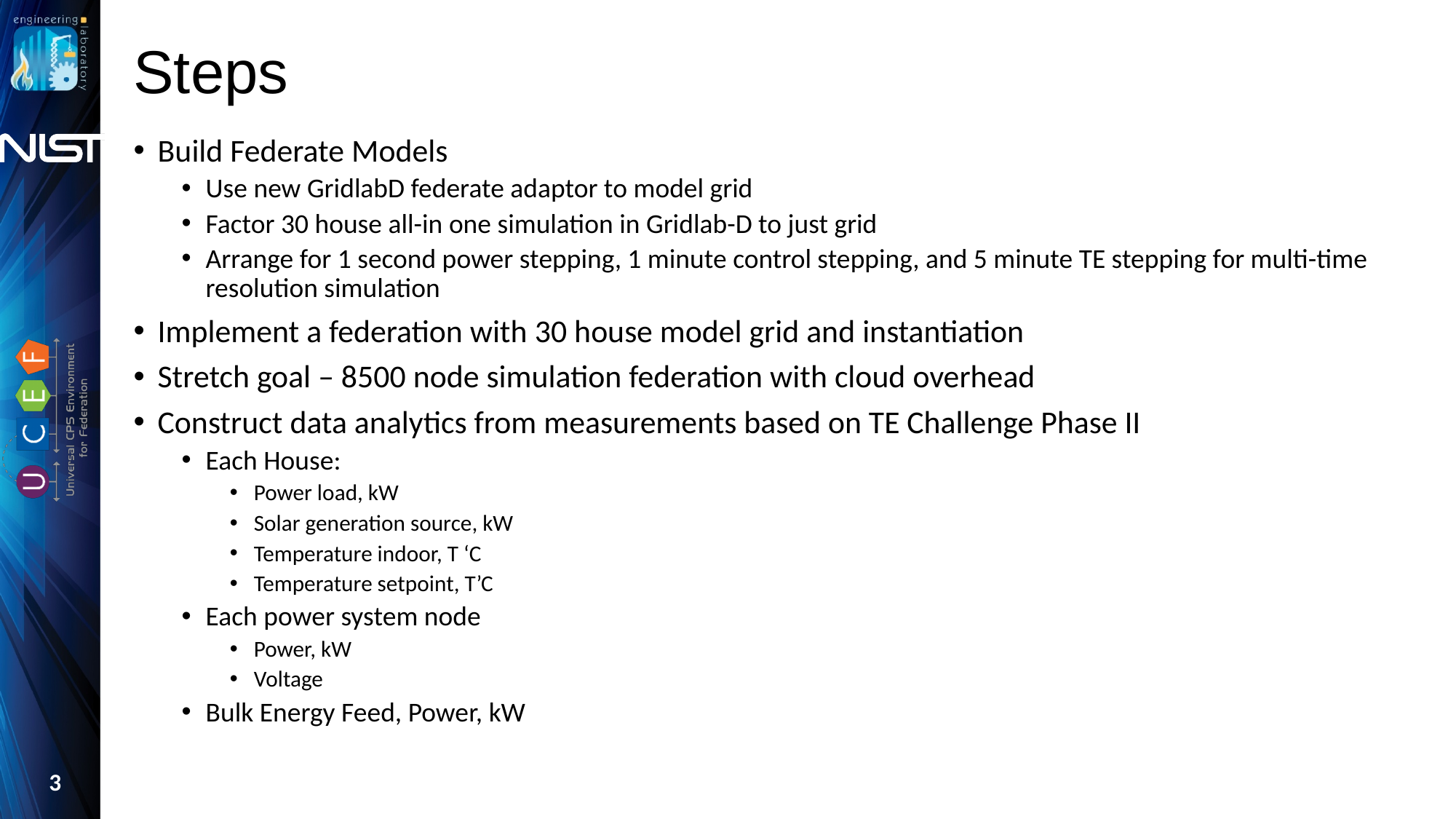

# Steps
Build Federate Models
Use new GridlabD federate adaptor to model grid
Factor 30 house all-in one simulation in Gridlab-D to just grid
Arrange for 1 second power stepping, 1 minute control stepping, and 5 minute TE stepping for multi-time resolution simulation
Implement a federation with 30 house model grid and instantiation
Stretch goal – 8500 node simulation federation with cloud overhead
Construct data analytics from measurements based on TE Challenge Phase II
Each House:
Power load, kW
Solar generation source, kW
Temperature indoor, T ‘C
Temperature setpoint, T’C
Each power system node
Power, kW
Voltage
Bulk Energy Feed, Power, kW

3